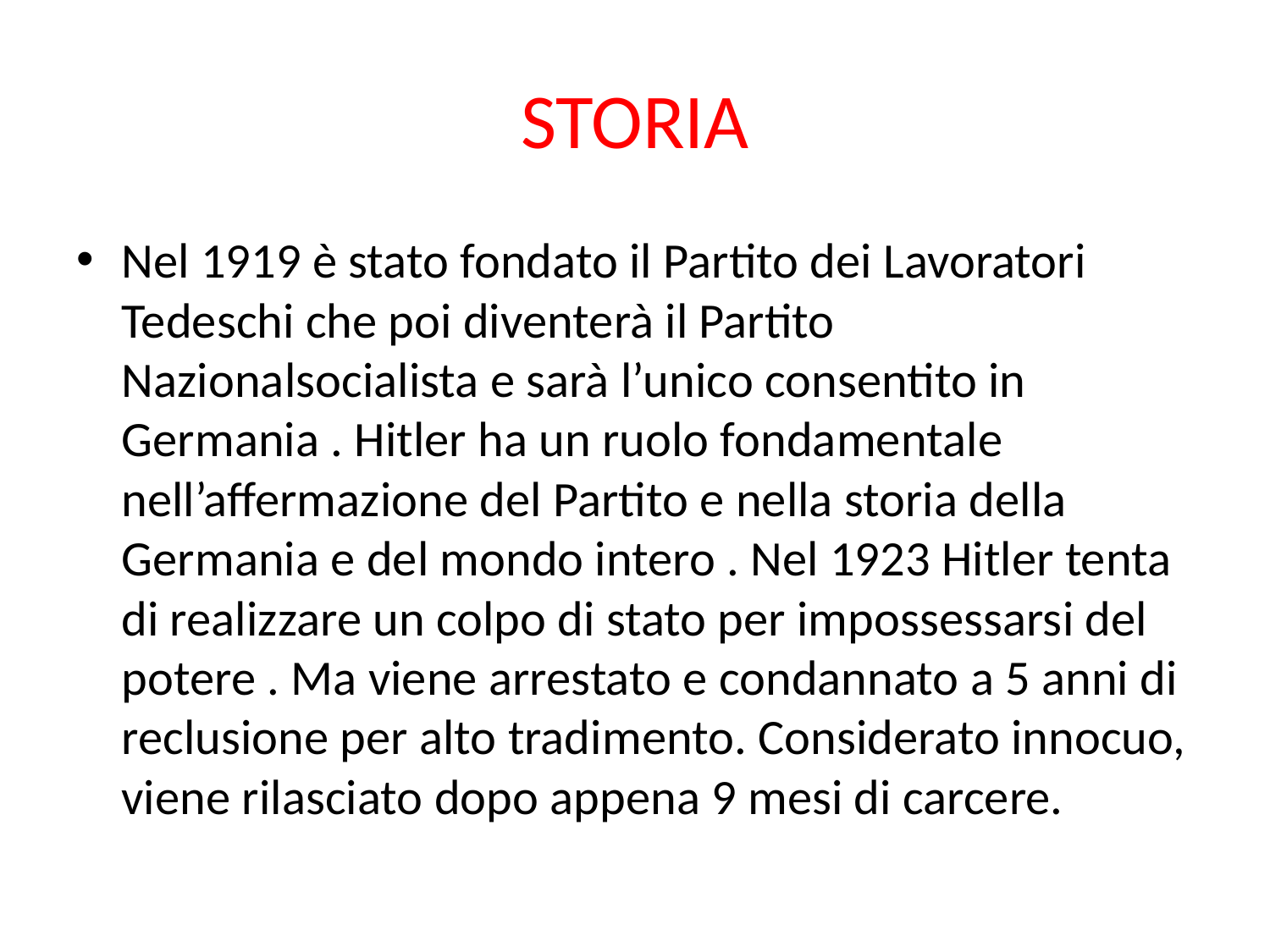

# STORIA
Nel 1919 è stato fondato il Partito dei Lavoratori Tedeschi che poi diventerà il Partito Nazionalsocialista e sarà l’unico consentito in Germania . Hitler ha un ruolo fondamentale nell’affermazione del Partito e nella storia della Germania e del mondo intero . Nel 1923 Hitler tenta di realizzare un colpo di stato per impossessarsi del potere . Ma viene arrestato e condannato a 5 anni di reclusione per alto tradimento. Considerato innocuo, viene rilasciato dopo appena 9 mesi di carcere.